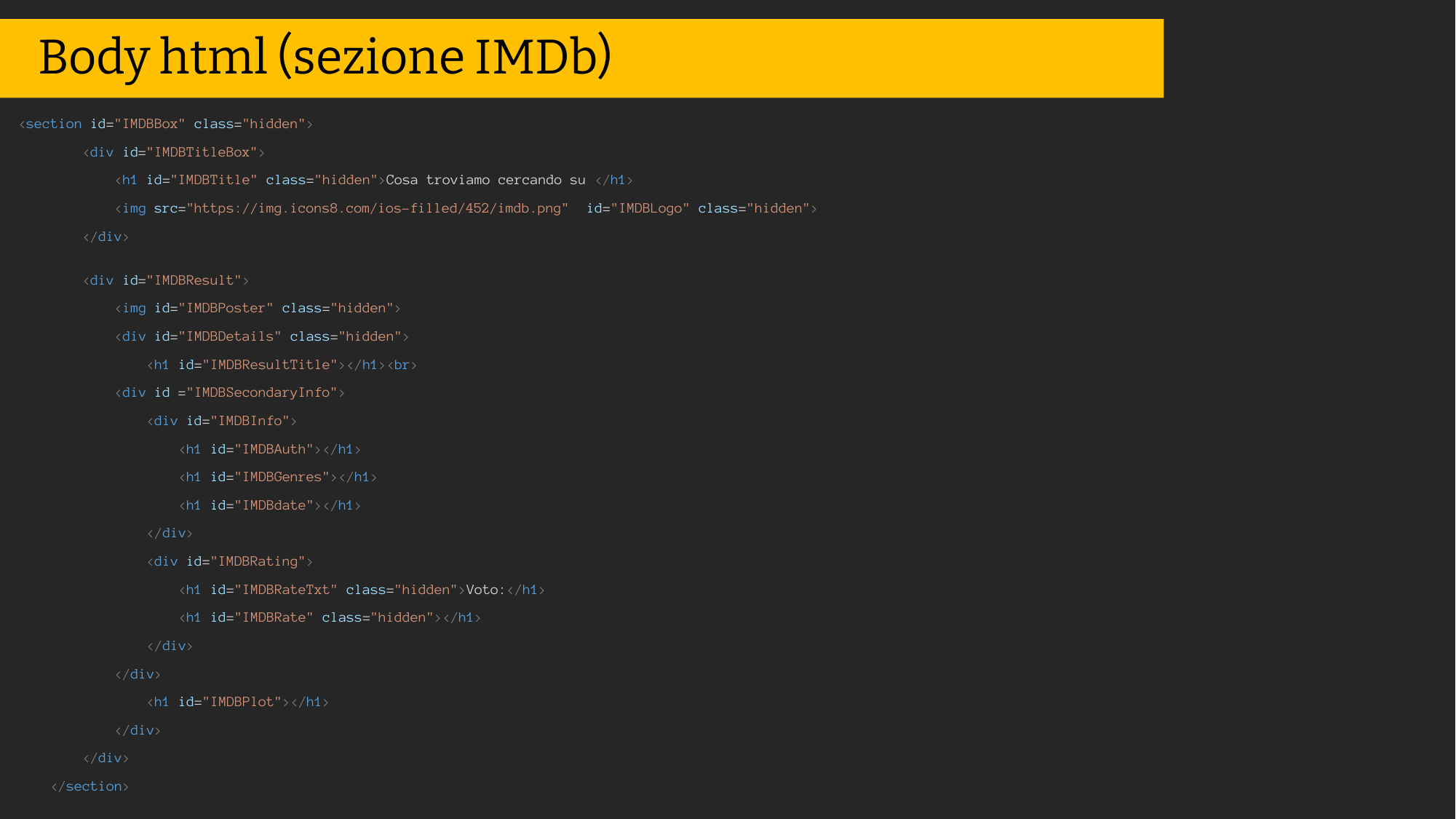

# Body html (sezione IMDb)
<section id="IMDBBox" class="hidden">
        <div id="IMDBTitleBox">
            <h1 id="IMDBTitle" class="hidden">Cosa troviamo cercando su </h1>
            <img src="https://img.icons8.com/ios-filled/452/imdb.png"  id="IMDBLogo" class="hidden">
        </div>
        <div id="IMDBResult">
            <img id="IMDBPoster" class="hidden">
            <div id="IMDBDetails" class="hidden">
                <h1 id="IMDBResultTitle"></h1><br>
            <div id ="IMDBSecondaryInfo">
                <div id="IMDBInfo">
                    <h1 id="IMDBAuth"></h1>
                    <h1 id="IMDBGenres"></h1>
                    <h1 id="IMDBdate"></h1>
                </div>
                <div id="IMDBRating">
                    <h1 id="IMDBRateTxt" class="hidden">Voto:</h1>
                    <h1 id="IMDBRate" class="hidden"></h1>
                </div>
            </div>
                <h1 id="IMDBPlot"></h1>
            </div>
        </div>
    </section>